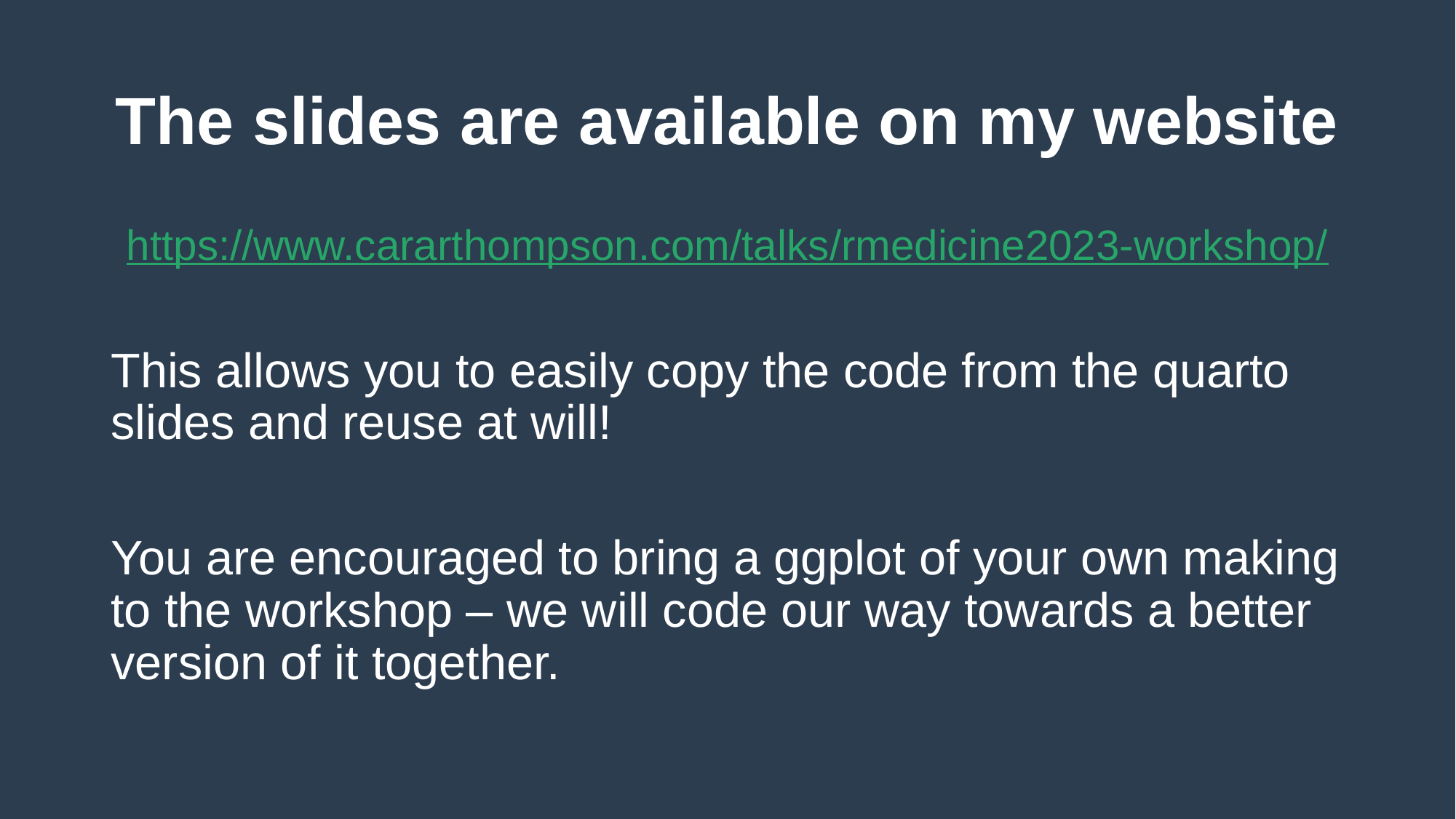

# The slides are available on my website
https://www.cararthompson.com/talks/rmedicine2023-workshop/

This allows you to easily copy the code from the quarto slides and reuse at will!

You are encouraged to bring a ggplot of your own making to the workshop – we will code our way towards a better version of it together.